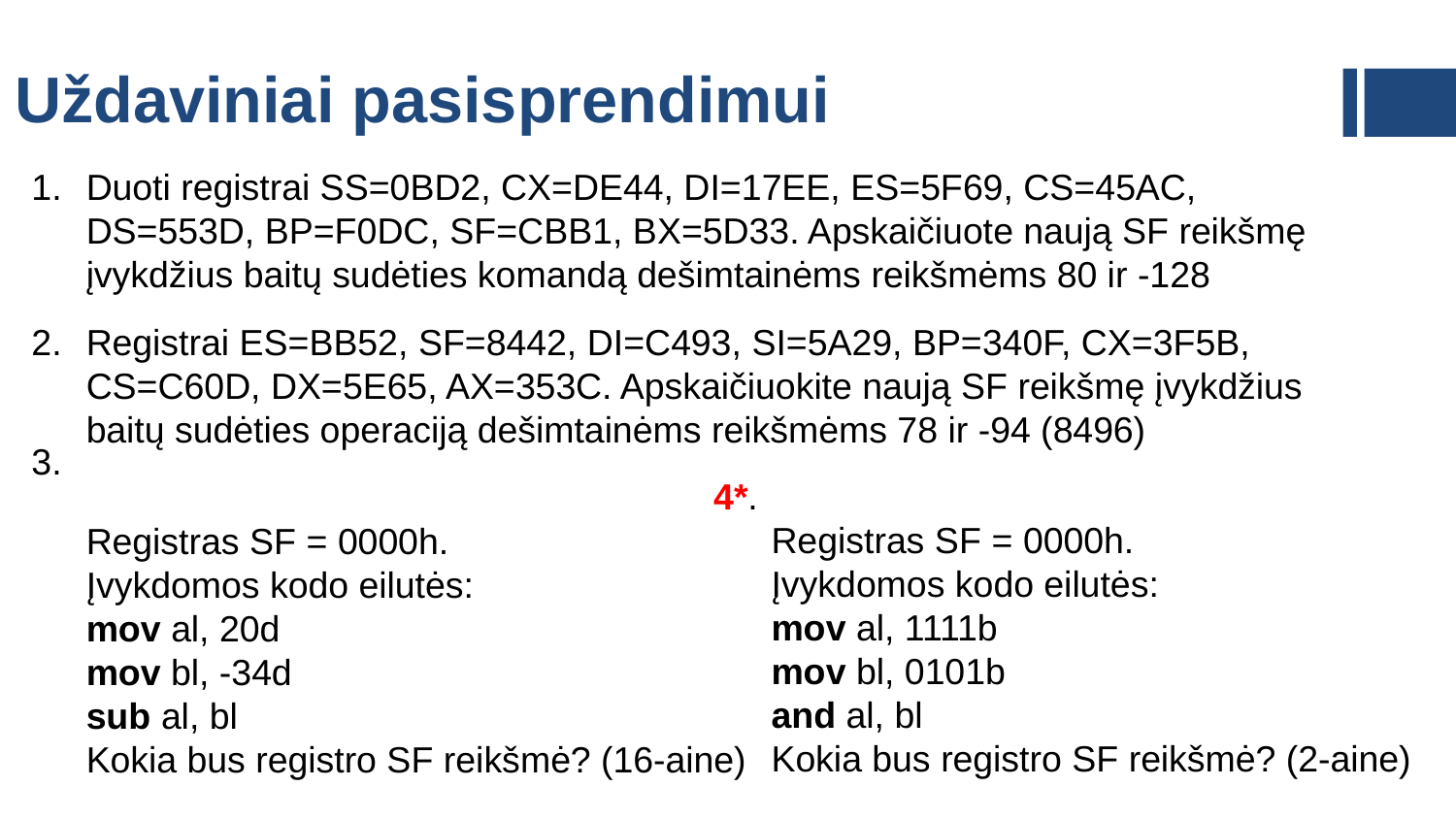

Uždaviniai pasisprendimui
Duoti registrai SS=0BD2, CX=DE44, DI=17EE, ES=5F69, CS=45AC, DS=553D, BP=F0DC, SF=CBB1, BX=5D33. Apskaičiuote naują SF reikšmę įvykdžius baitų sudėties komandą dešimtainėms reikšmėms 80 ir -128
Registrai ES=BB52, SF=8442, DI=C493, SI=5A29, BP=340F, CX=3F5B, CS=C60D, DX=5E65, AX=353C. Apskaičiuokite naują SF reikšmę įvykdžius baitų sudėties operaciją dešimtainėms reikšmėms 78 ir -94 (8496)
Registras SF = 0000h.
Įvykdomos kodo eilutės:
mov al, 20d
mov bl, -34d
sub al, bl
Kokia bus registro SF reikšmė? (16-aine)
4*.
	Registras SF = 0000h.
	Įvykdomos kodo eilutės:
	mov al, 1111b
	mov bl, 0101b
	and al, bl
	Kokia bus registro SF reikšmė? (2-aine)